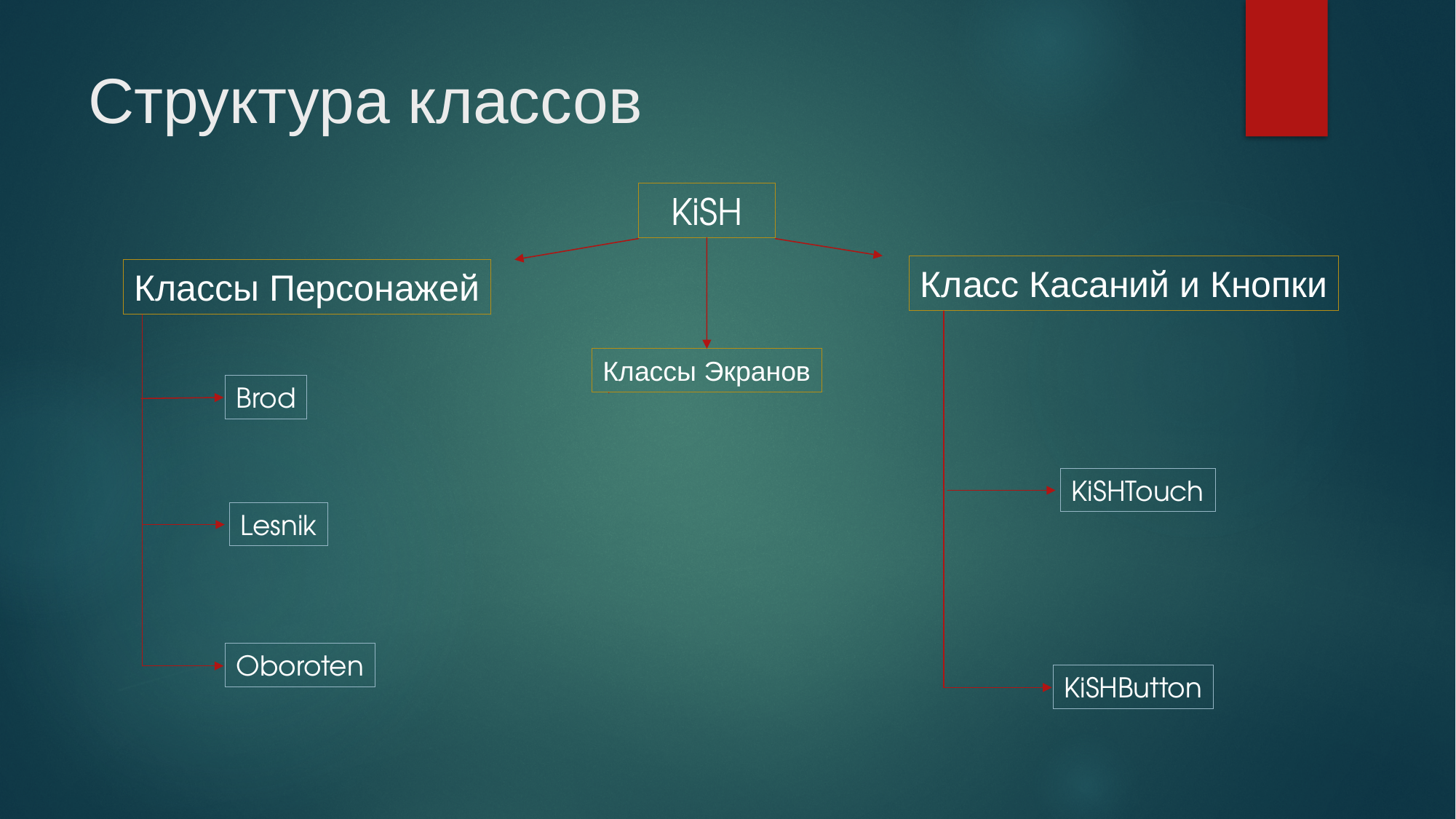

# Структура классов
KiSH
Класс Касаний и Кнопки
Классы Персонажей
Классы Экранов
Brod
KiSHTouch
Lesnik
Oboroten
KiSHButton